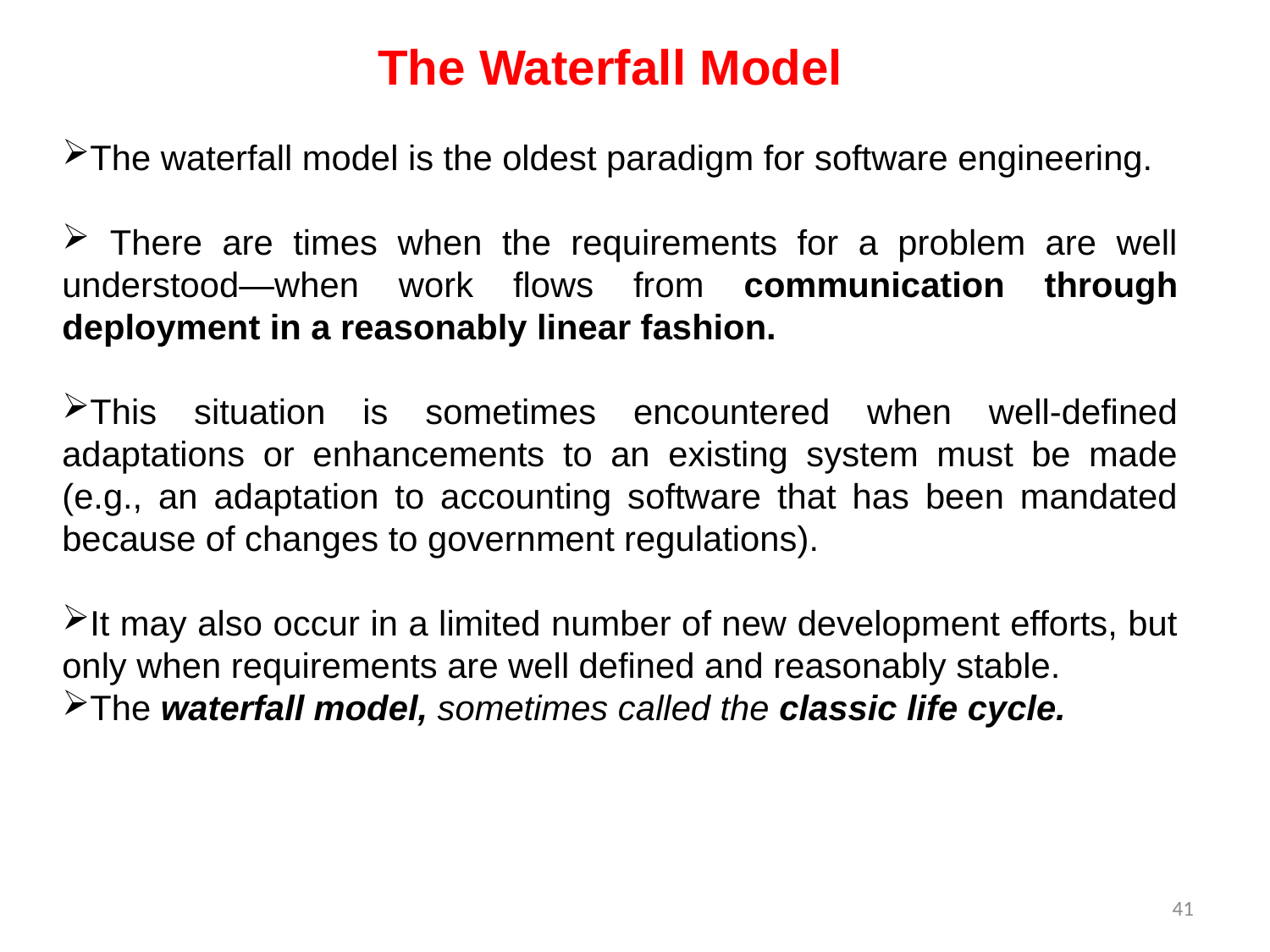

The Waterfall Model
The waterfall model is the oldest paradigm for software engineering.

 There are times when the requirements for a problem are well understood—when work flows from communication through deployment in a reasonably linear fashion.

This situation is sometimes encountered when well-defined adaptations or enhancements to an existing system must be made (e.g., an adaptation to accounting software that has been mandated because of changes to government regulations).

It may also occur in a limited number of new development efforts, but only when requirements are well defined and reasonably stable.
The waterfall model, sometimes called the classic life cycle.

41